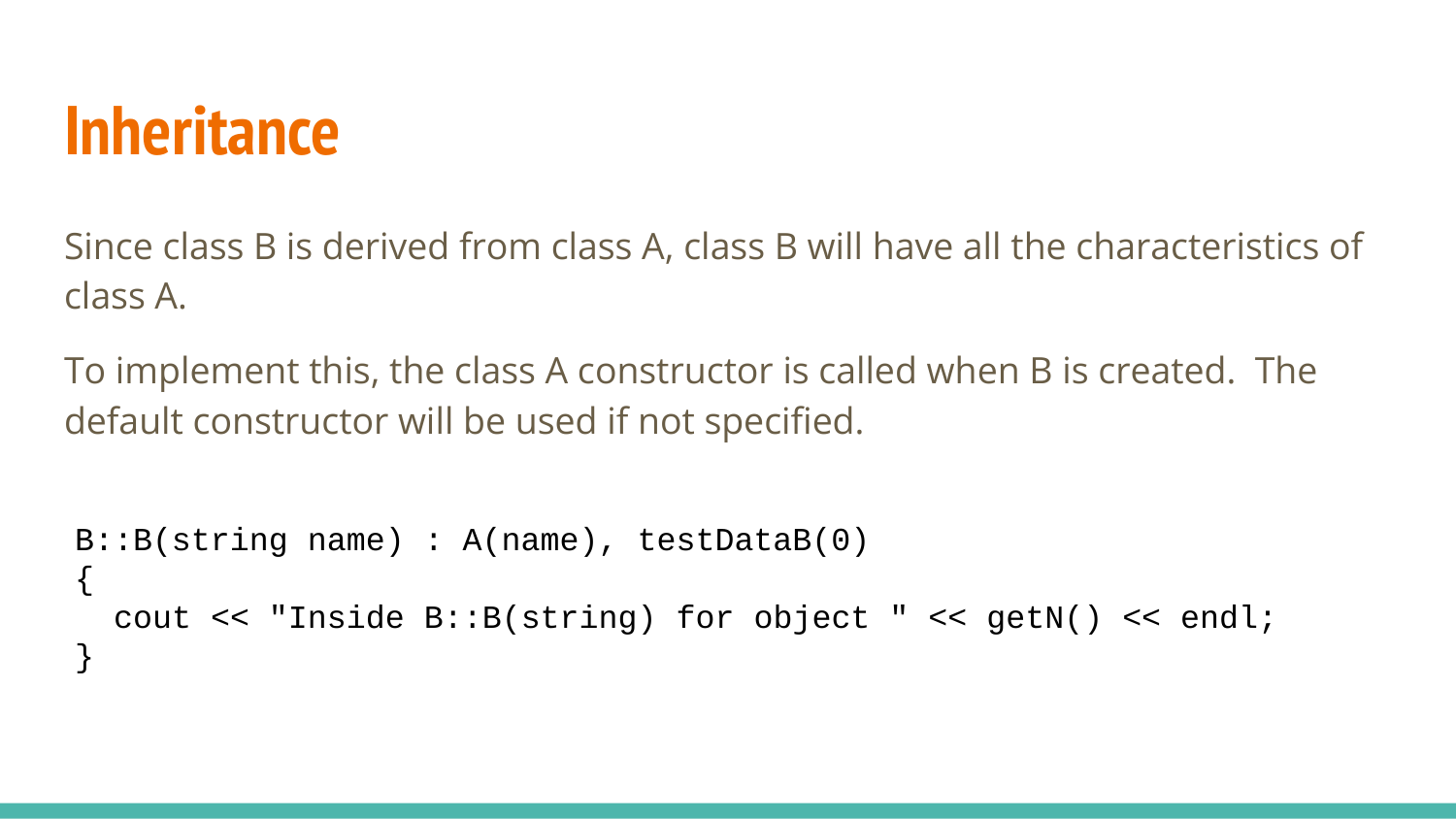

# Inheritance
Since class B is derived from class A, class B will have all the characteristics of class A.
To implement this, the class A constructor is called when B is created.  The default constructor will be used if not specified.
B::B(string name) : A(name), testDataB(0)
{
  cout << "Inside B::B(string) for object " << getN() << endl;
}